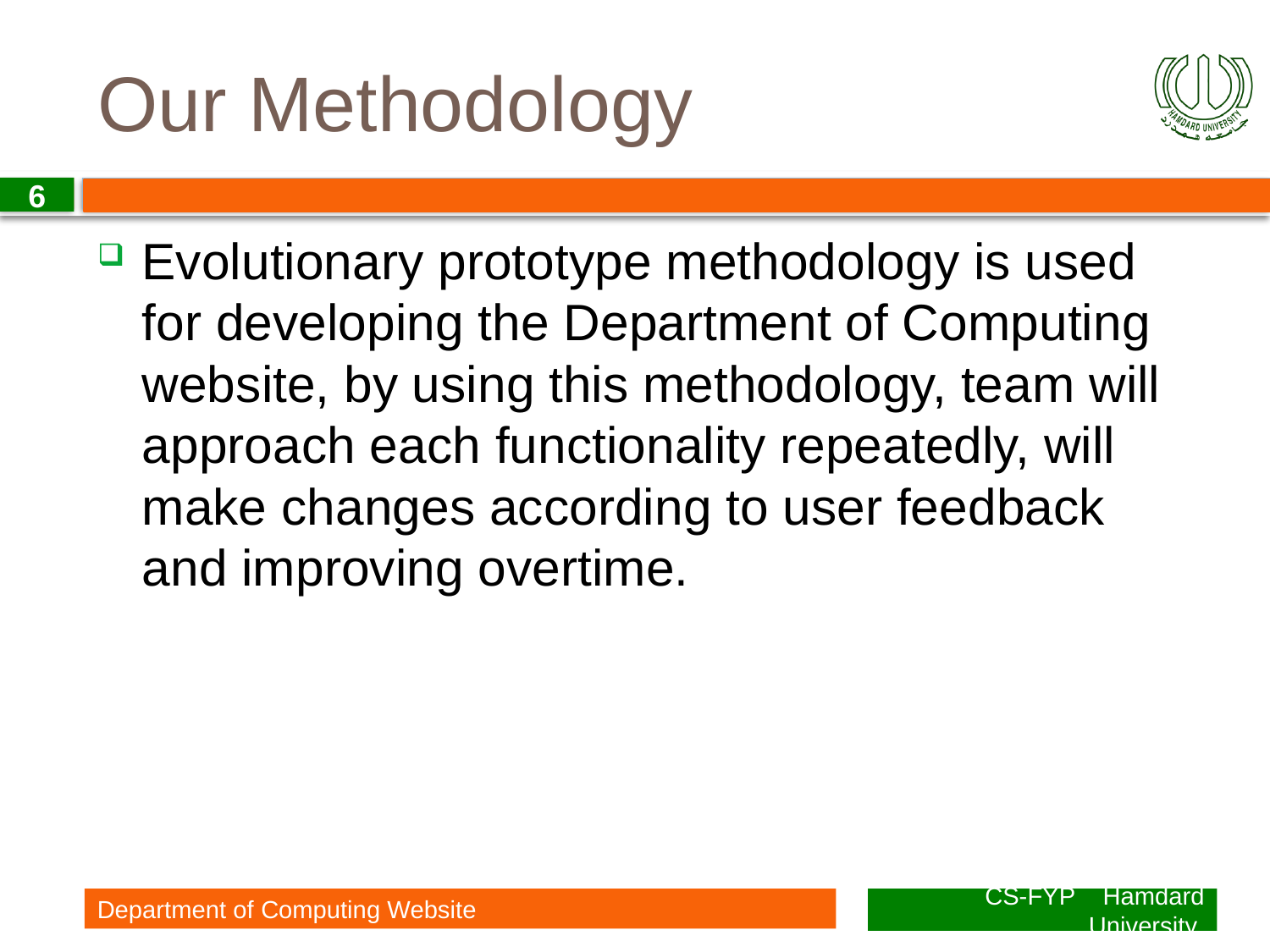

# Our Methodology
6
Evolutionary prototype methodology is used for developing the Department of Computing website, by using this methodology, team will approach each functionality repeatedly, will make changes according to user feedback and improving overtime.
Department of Computing Website
CS-FYP    Hamdard University